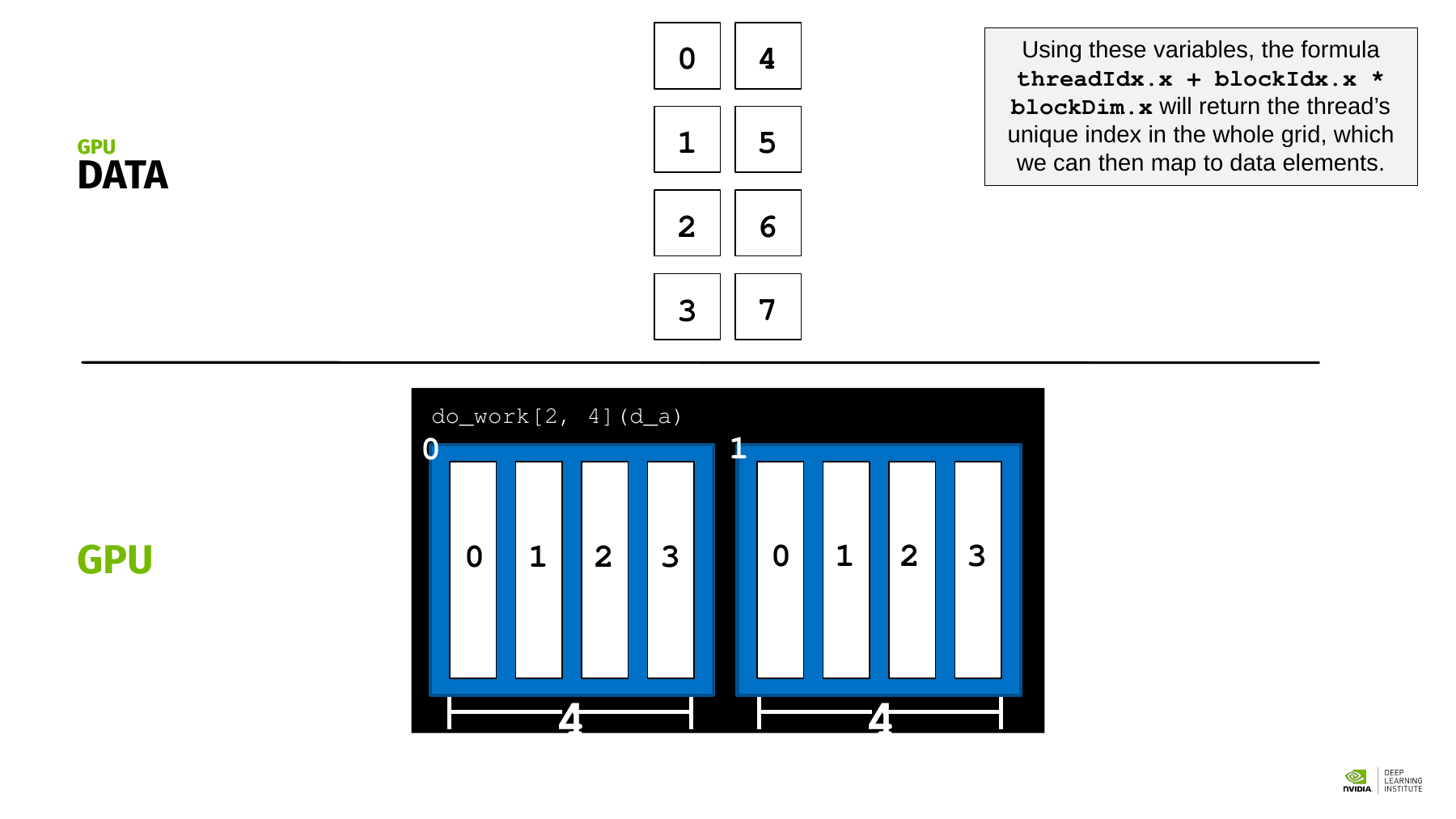

Using these variables, the formula threadIdx.x + blockIdx.x * blockDim.x will return the thread’s unique index in the whole grid, which we can then map to data elements.
4
5
6
7
0
1
2
3
GPU
GPU
DATA

do_work[2, 4](d_a)

1
0
0
1
2
3
0
1
2
3
GPU
4
4